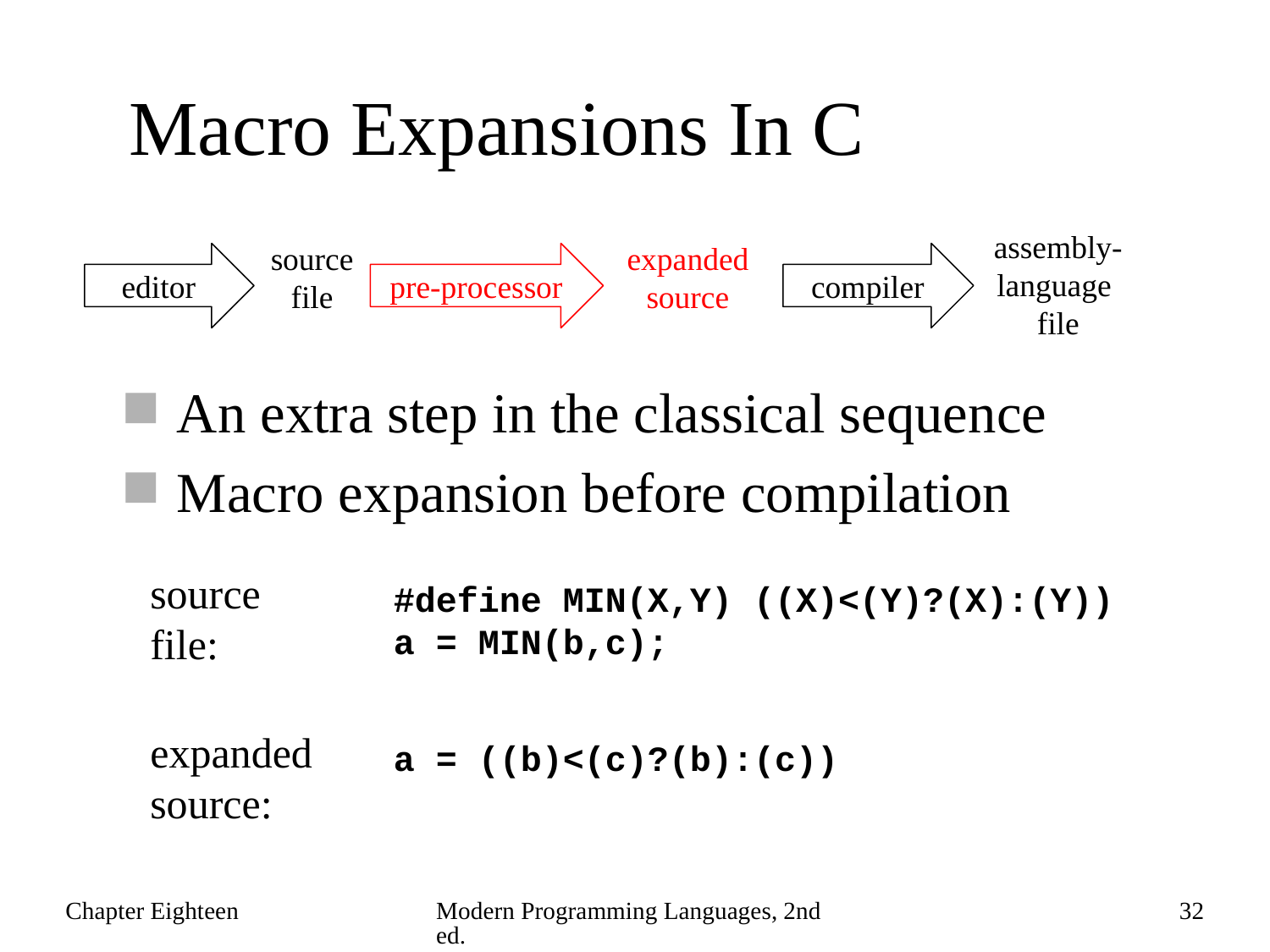

# Macro Expansions In C
assembly-language
file
source
file
expanded
source
editor
pre-processor
compiler
An extra step in the classical sequence
Macro expansion before compilation
source file:
#define MIN(X,Y) ((X)<(Y)?(X):(Y))
a = MIN(b,c);
expanded source:
a = ((b)<(c)?(b):(c))
Chapter Eighteen
Modern Programming Languages, 2nd ed.
32